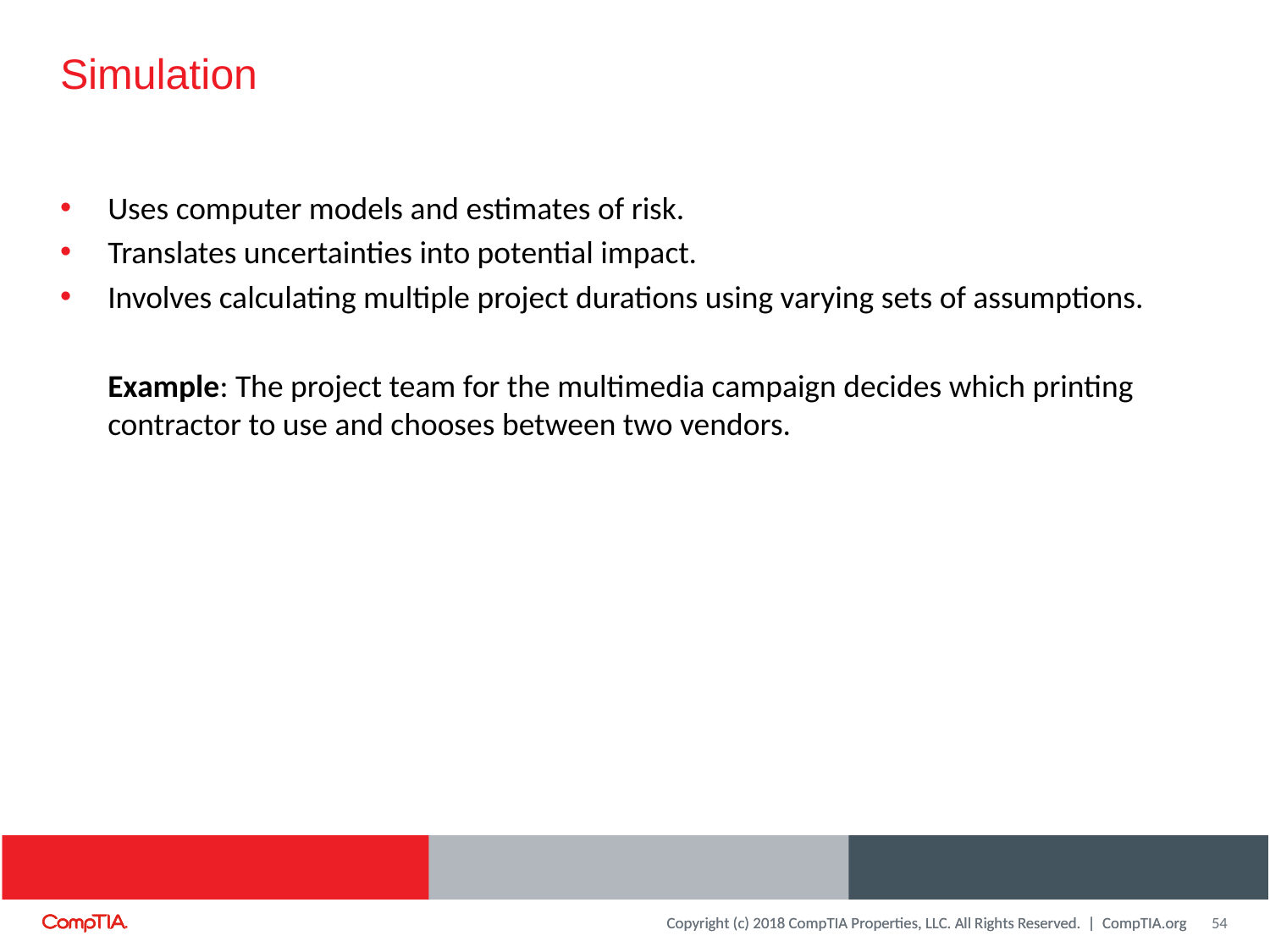

# Simulation
Uses computer models and estimates of risk.
Translates uncertainties into potential impact.
Involves calculating multiple project durations using varying sets of assumptions.

Example: The project team for the multimedia campaign decides which printing contractor to use and chooses between two vendors.

54